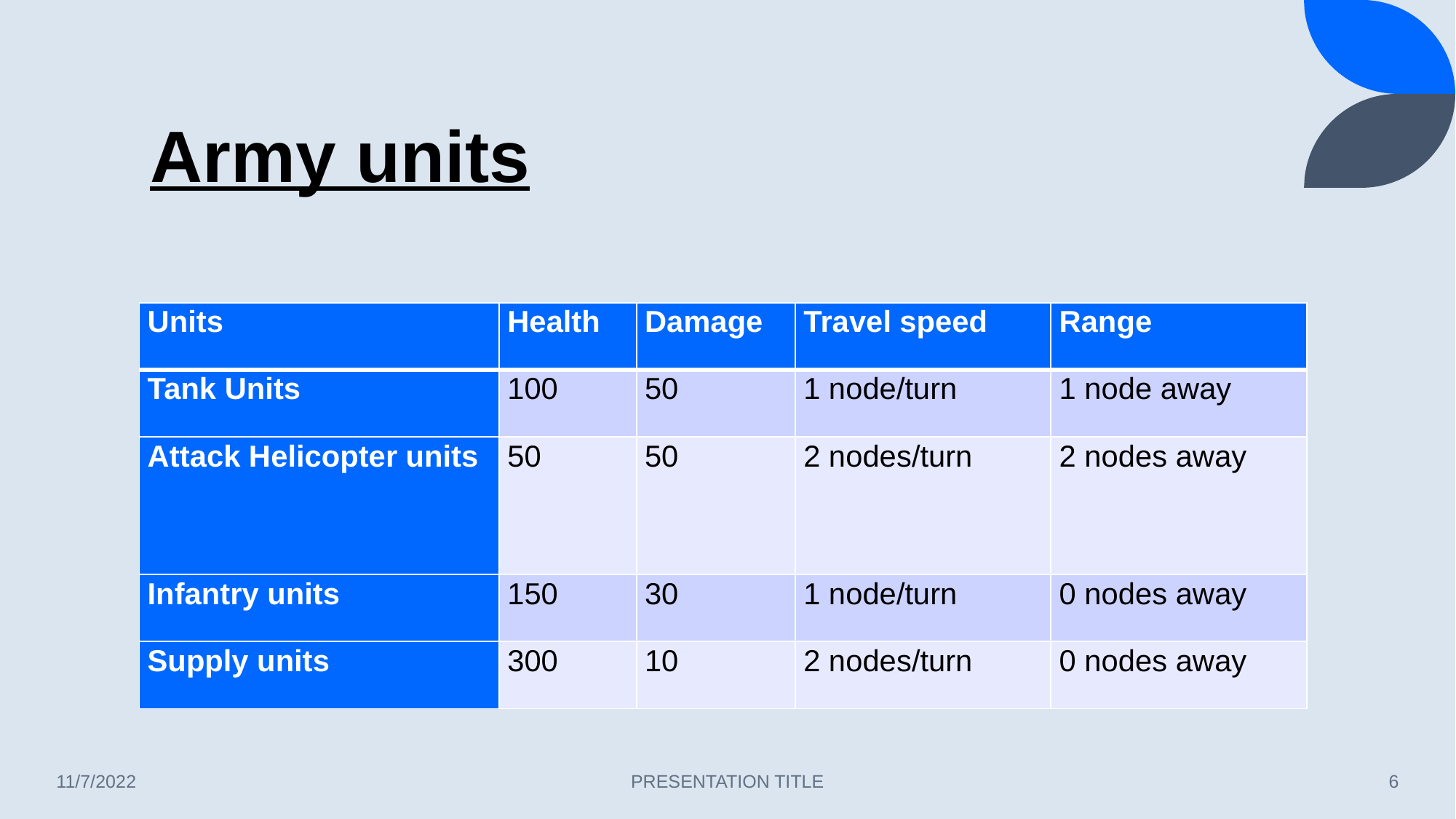

# Army units
| Units | Health | Damage | Travel speed | Range |
| --- | --- | --- | --- | --- |
| Tank Units | 100 | 50 | 1 node/turn | 1 node away |
| Attack Helicopter units | 50 | 50 | 2 nodes/turn | 2 nodes away |
| Infantry units | 150 | 30 | 1 node/turn | 0 nodes away |
| Supply units | 300 | 10 | 2 nodes/turn | 0 nodes away |
11/7/2022
PRESENTATION TITLE
6